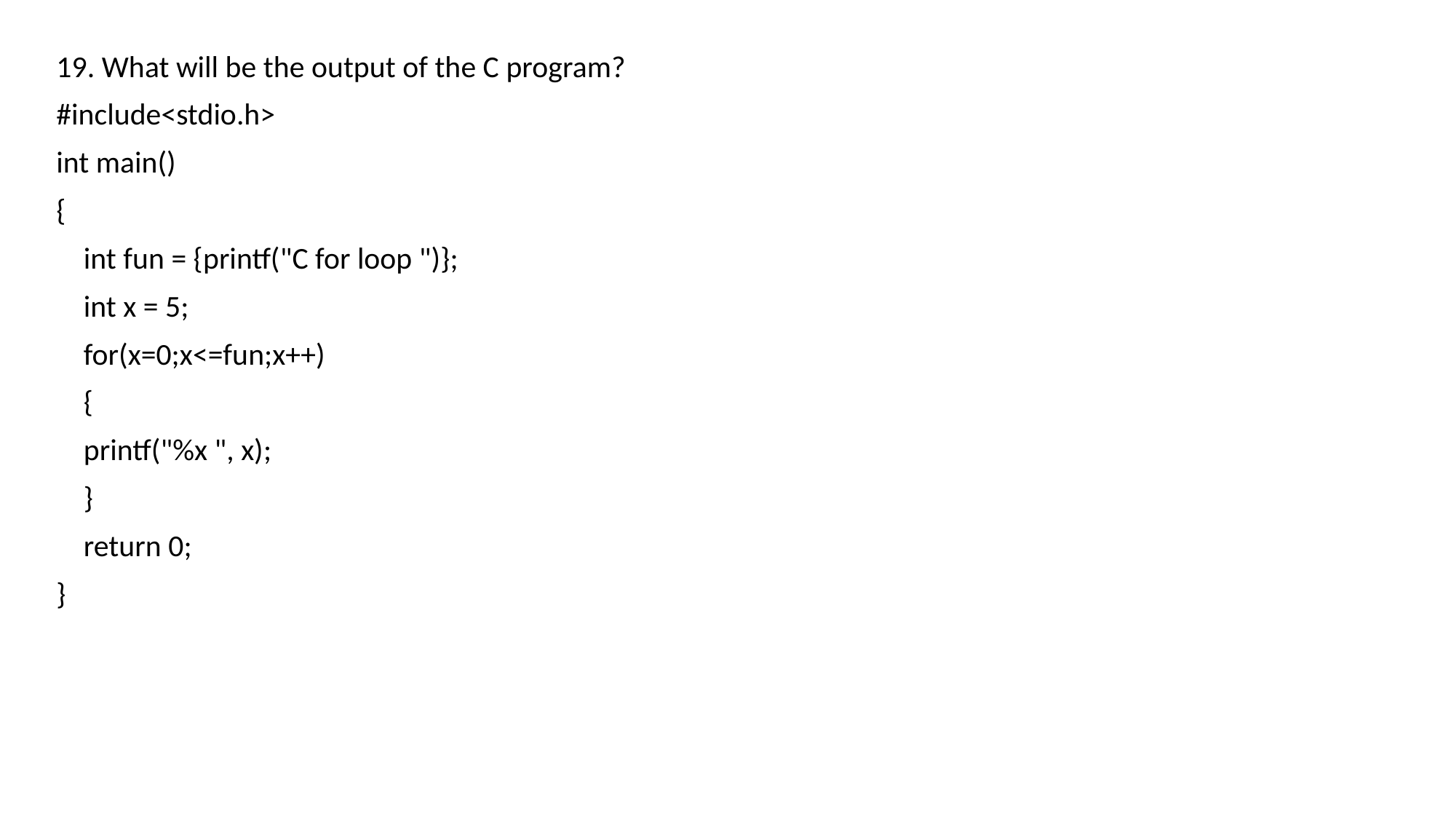

19. What will be the output of the C program?
#include<stdio.h>
int main()
{
	int fun = {printf("C for loop ")};
	int x = 5;
	for(x=0;x<=fun;x++)
	{
	printf("%x ", x);
	}
	return 0;
}